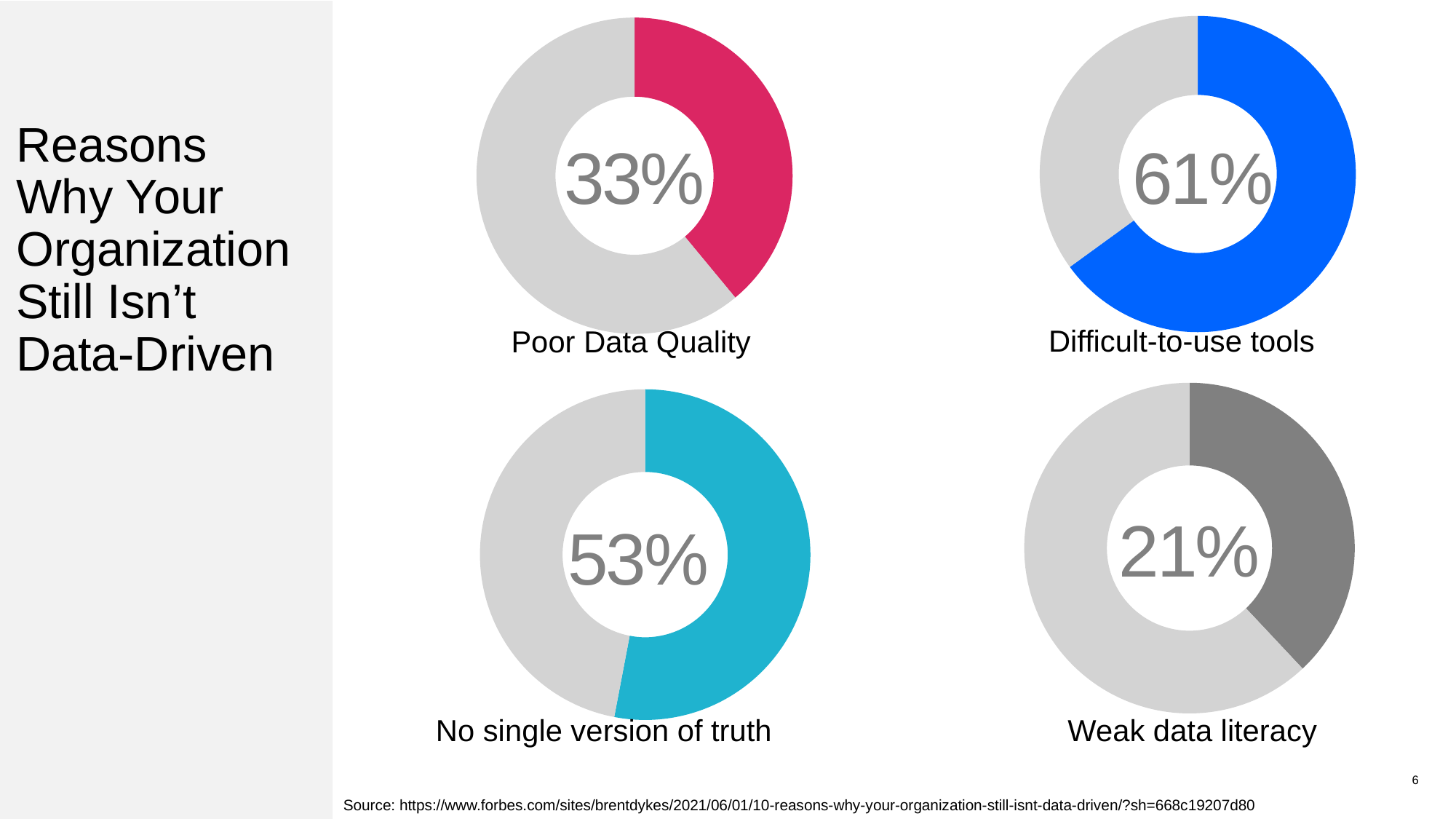

### Chart

| Category | Reinventors |
|---|---|
| Q3.7.e [4,5] | 65.0 |
| other | 35.0 |

### Chart

| Category | Aspirationals |
|---|---|
| Agree | 39.0 |
| other | 61.0 |
33%
61%
# Reasons Why Your Organization Still Isn’t Data-Driven
Difficult-to-use tools
Poor Data Quality

### Chart

| Category | Practitioners |
|---|---|
| Q3.7.e [4,5] | 38.0 |
| other | 62.0 |
21%

### Chart

| Category | Leaders |
|---|---|
| Q3.7.e [4,5] | 53.0 |
| other | 47.0 |
53%
No single version of truth
Weak data literacy
6
Source: https://www.forbes.com/sites/brentdykes/2021/06/01/10-reasons-why-your-organization-still-isnt-data-driven/?sh=668c19207d80